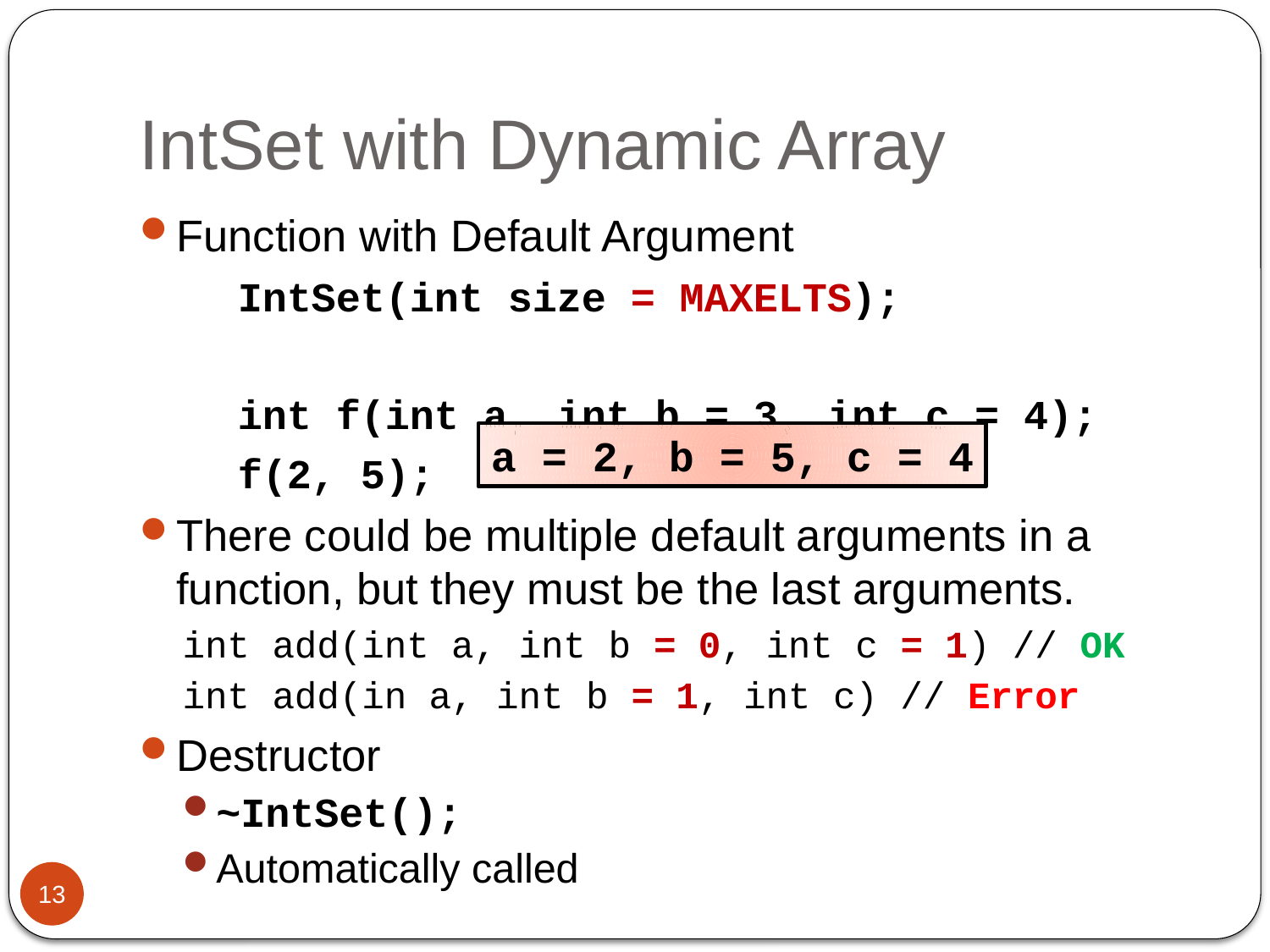

# IntSet with Dynamic Array
Function with Default Argument
    IntSet(int size = MAXELTS);

    int f(int a, int b = 3, int c = 4);
    f(2, 5);
There could be multiple default arguments in a function, but they must be the last arguments.
int add(int a, int b = 0, int c = 1) // OK
int add(in a, int b = 1, int c) // Error
Destructor
~IntSet();
Automatically called
a = 2, b = 5, c = 4
13